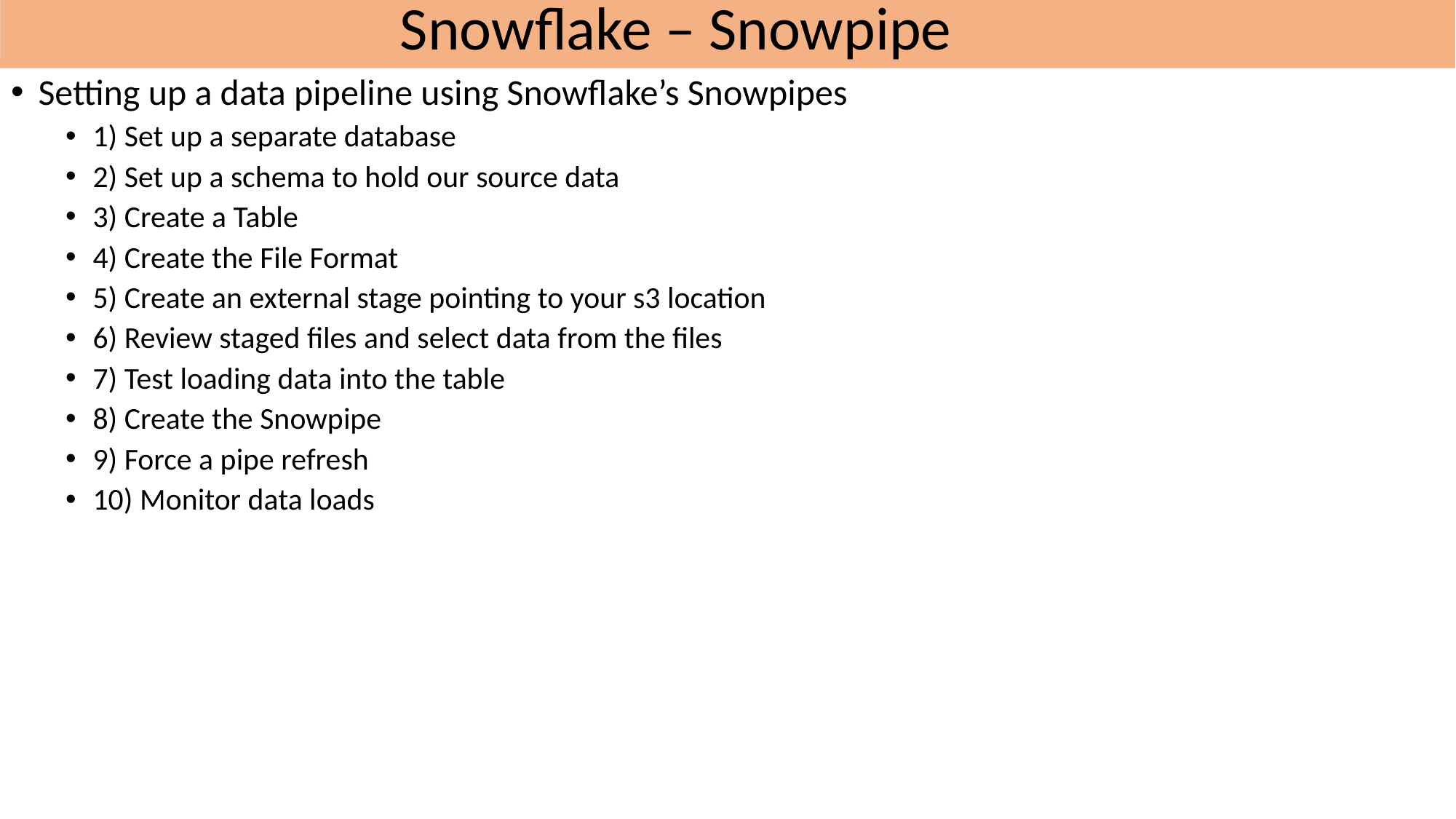

# Snowflake – Snowpipe

Setting up a data pipeline using Snowflake’s Snowpipes
1) Set up a separate database
2) Set up a schema to hold our source data
3) Create a Table
4) Create the File Format
5) Create an external stage pointing to your s3 location
6) Review staged files and select data from the files
7) Test loading data into the table
8) Create the Snowpipe
9) Force a pipe refresh
10) Monitor data loads